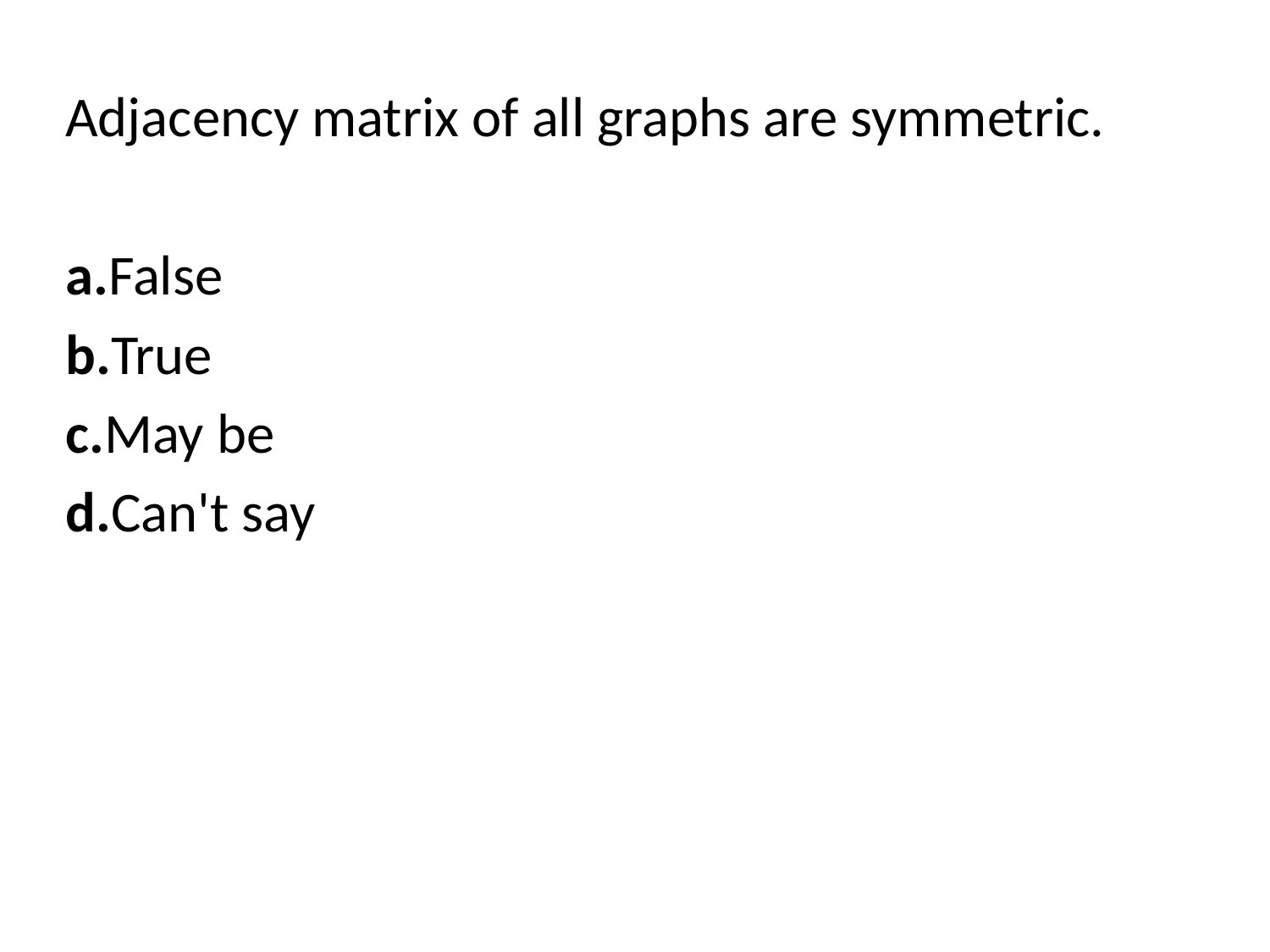

Adjacency matrix of all graphs are symmetric.

a.False
b.True
c.May be
d.Can't say